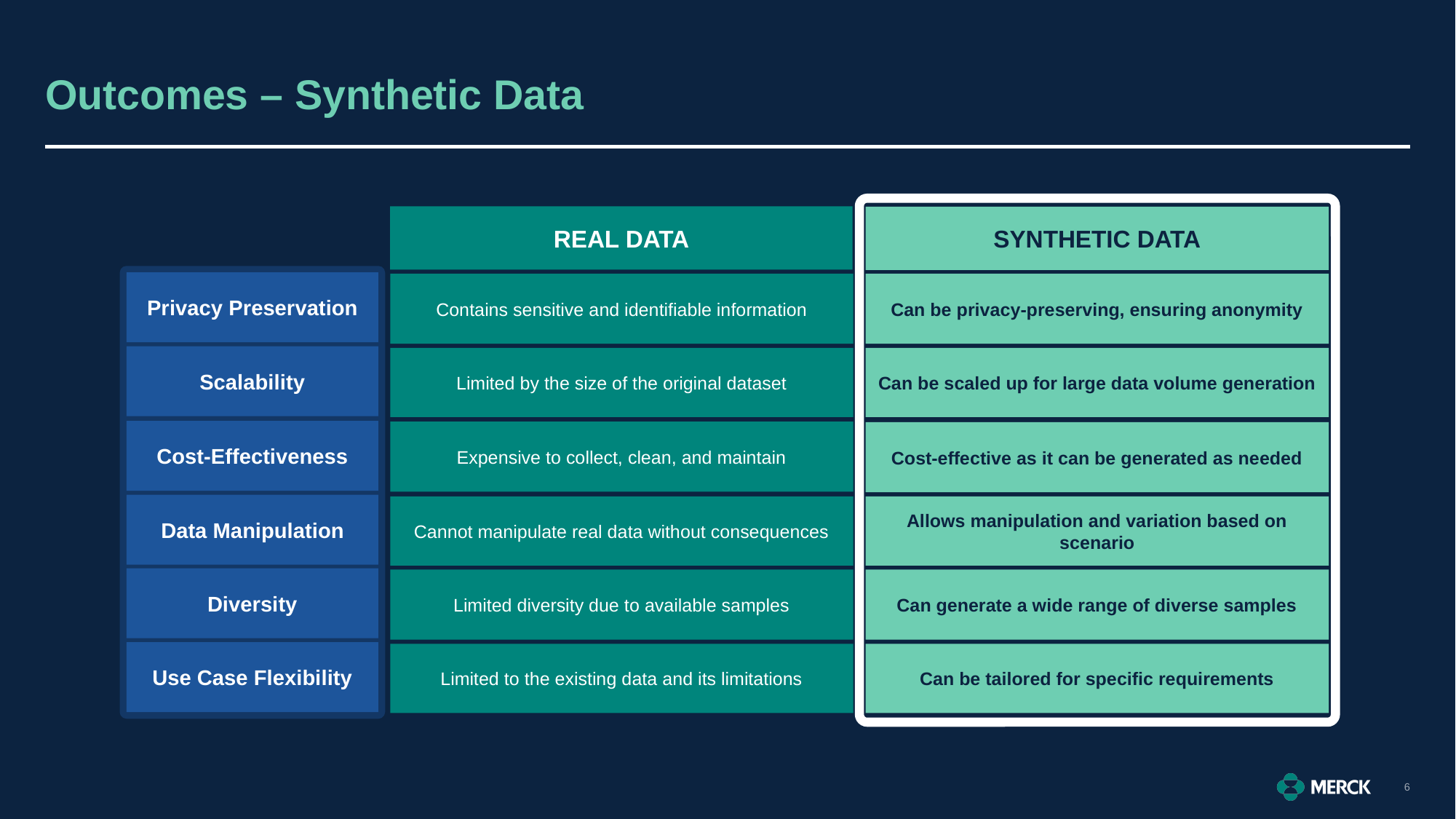

# Outcomes – Synthetic Data

REAL DATA
SYNTHETIC DATA

Privacy Preservation
Scalability
Cost-Effectiveness
Data Manipulation
Diversity
Use Case Flexibility
Contains sensitive and identifiable information
Can be privacy-preserving, ensuring anonymity
Limited by the size of the original dataset
Can be scaled up for large data volume generation
Expensive to collect, clean, and maintain
Cost-effective as it can be generated as needed
Cannot manipulate real data without consequences
Allows manipulation and variation based on scenario
Limited diversity due to available samples
Can generate a wide range of diverse samples
Limited to the existing data and its limitations
Can be tailored for specific requirements
6